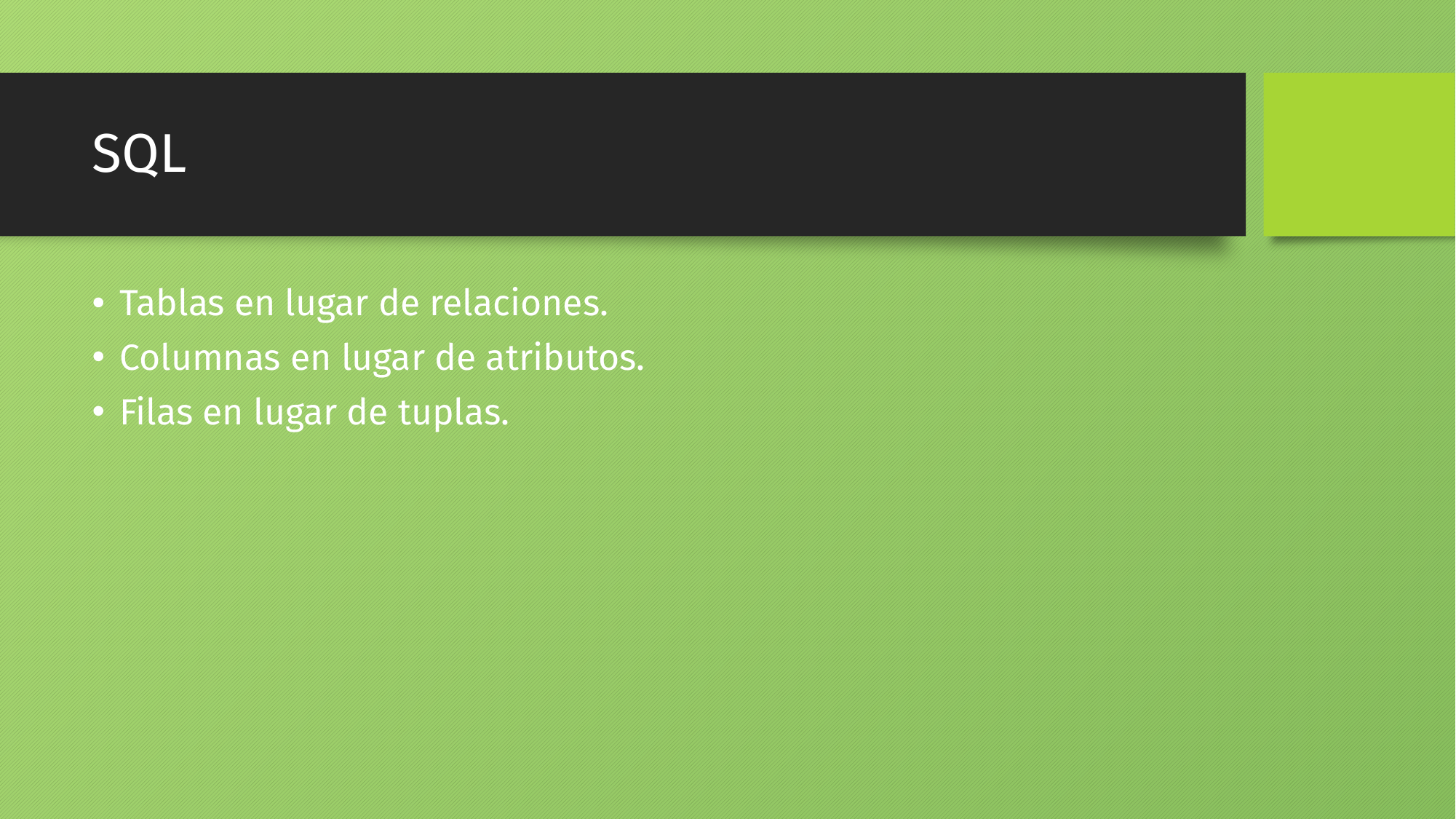

# SQL
Tablas en lugar de relaciones.
Columnas en lugar de atributos.
Filas en lugar de tuplas.